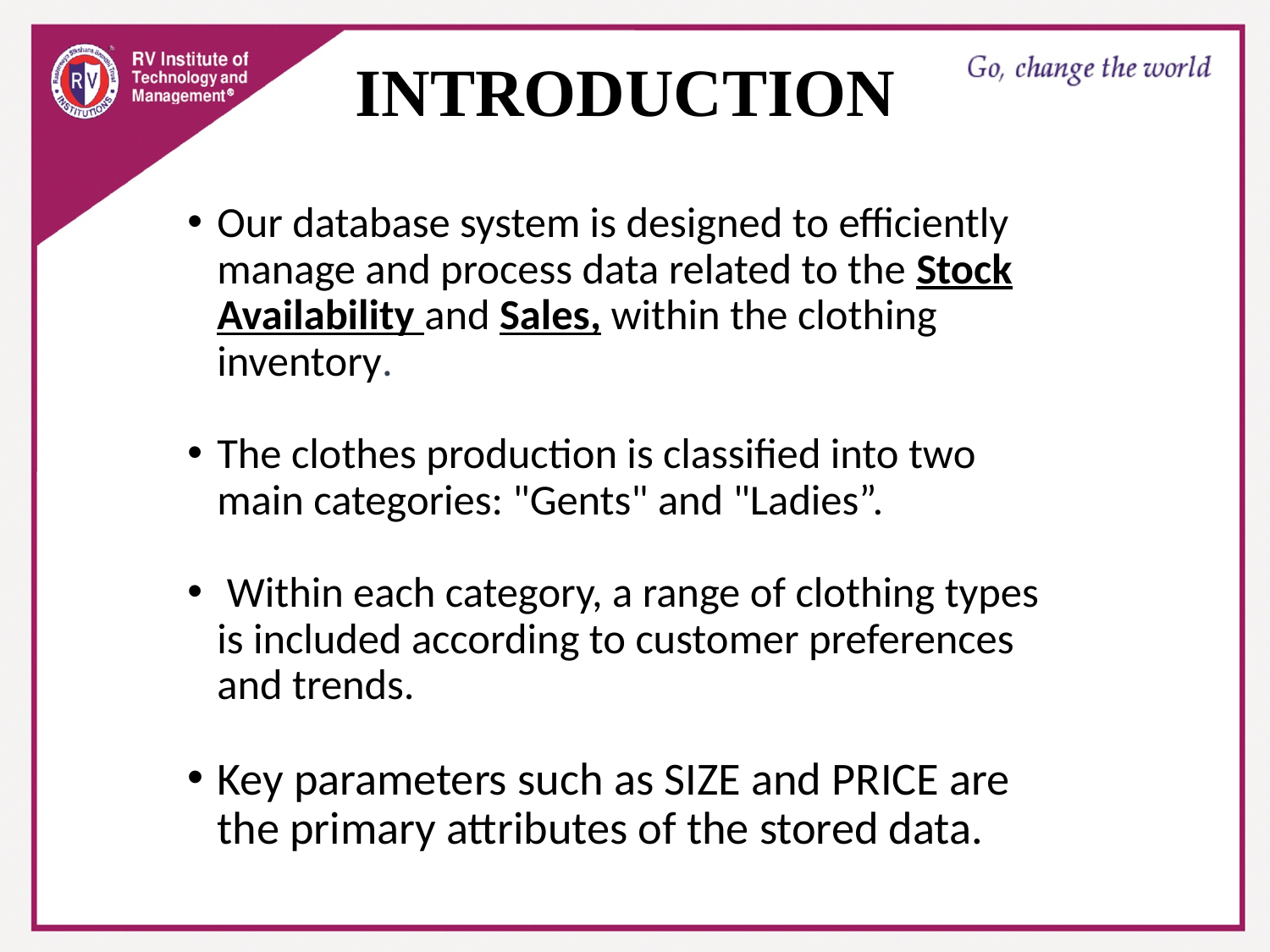

# INTRODUCTION
Our database system is designed to efficiently manage and process data related to the Stock Availability and Sales, within the clothing inventory.

The clothes production is classified into two main categories: "Gents" and "Ladies”.

 Within each category, a range of clothing types is included according to customer preferences and trends.

Key parameters such as SIZE and PRICE are the primary attributes of the stored data.